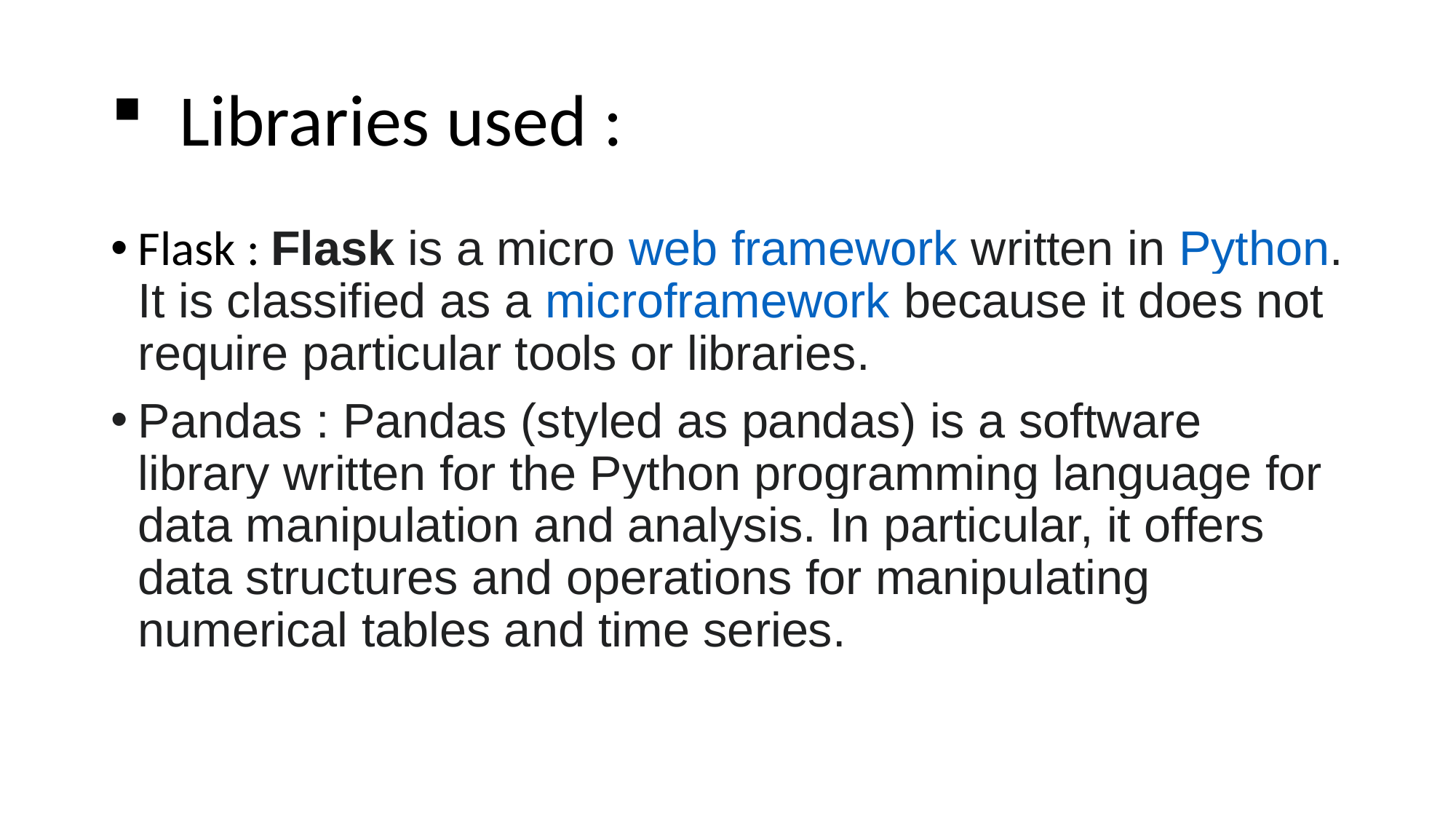

# Libraries used :
Flask : Flask is a micro web framework written in Python. It is classified as a microframework because it does not require particular tools or libraries.
Pandas : Pandas (styled as pandas) is a software library written for the Python programming language for data manipulation and analysis. In particular, it offers data structures and operations for manipulating numerical tables and time series.